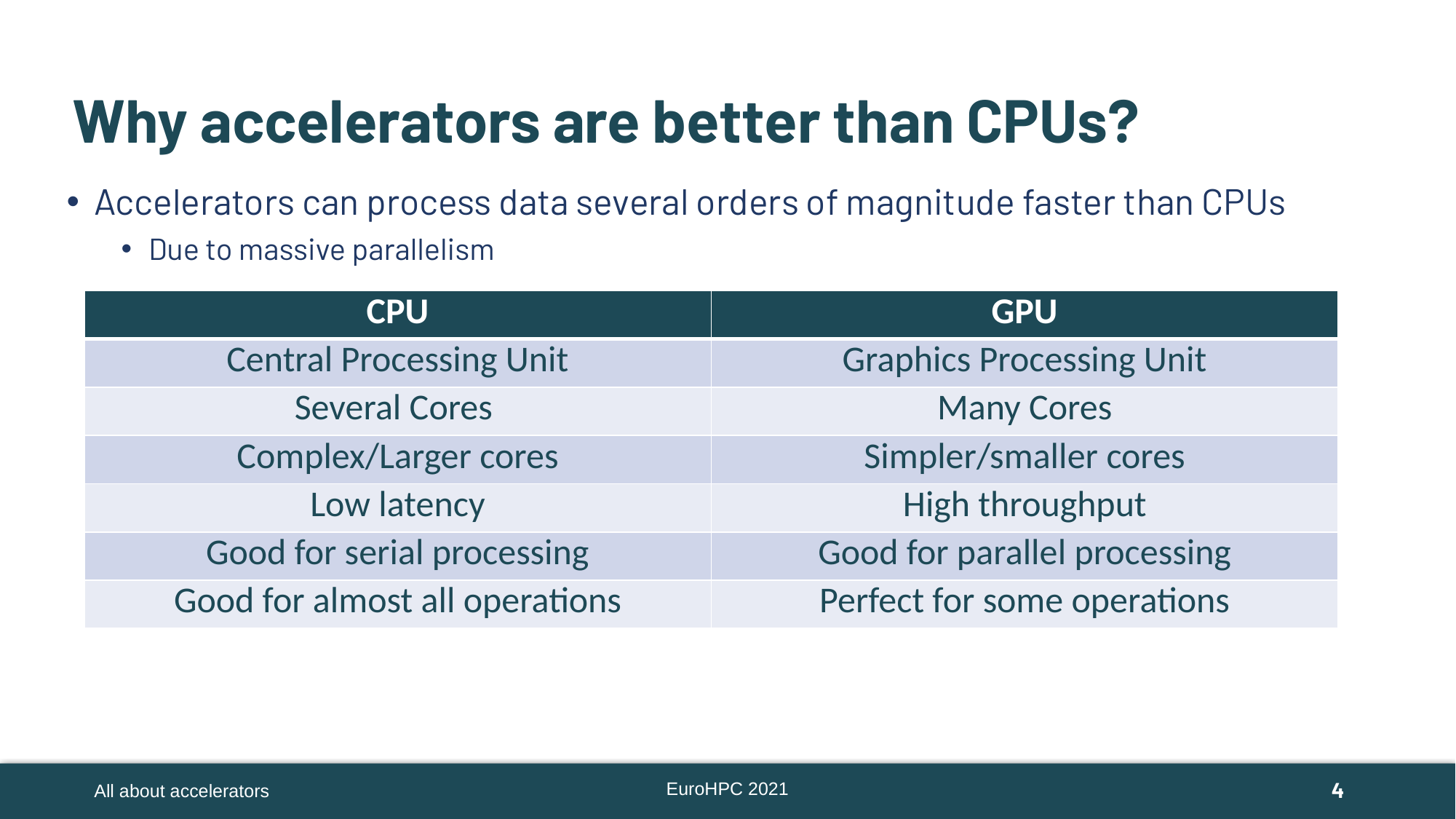

# Why accelerators are better than CPUs?
Accelerators can process data several orders of magnitude faster than CPUs
Due to massive parallelism

| CPU | GPU |
| --- | --- |
| Central Processing Unit | Graphics Processing Unit |
| Several Cores | Many Cores |
| Complex/Larger cores | Simpler/smaller cores |
| Low latency | High throughput |
| Good for serial processing | Good for parallel processing |
| Good for almost all operations | Perfect for some operations |

EuroHPC 2021
All about accelerators
4